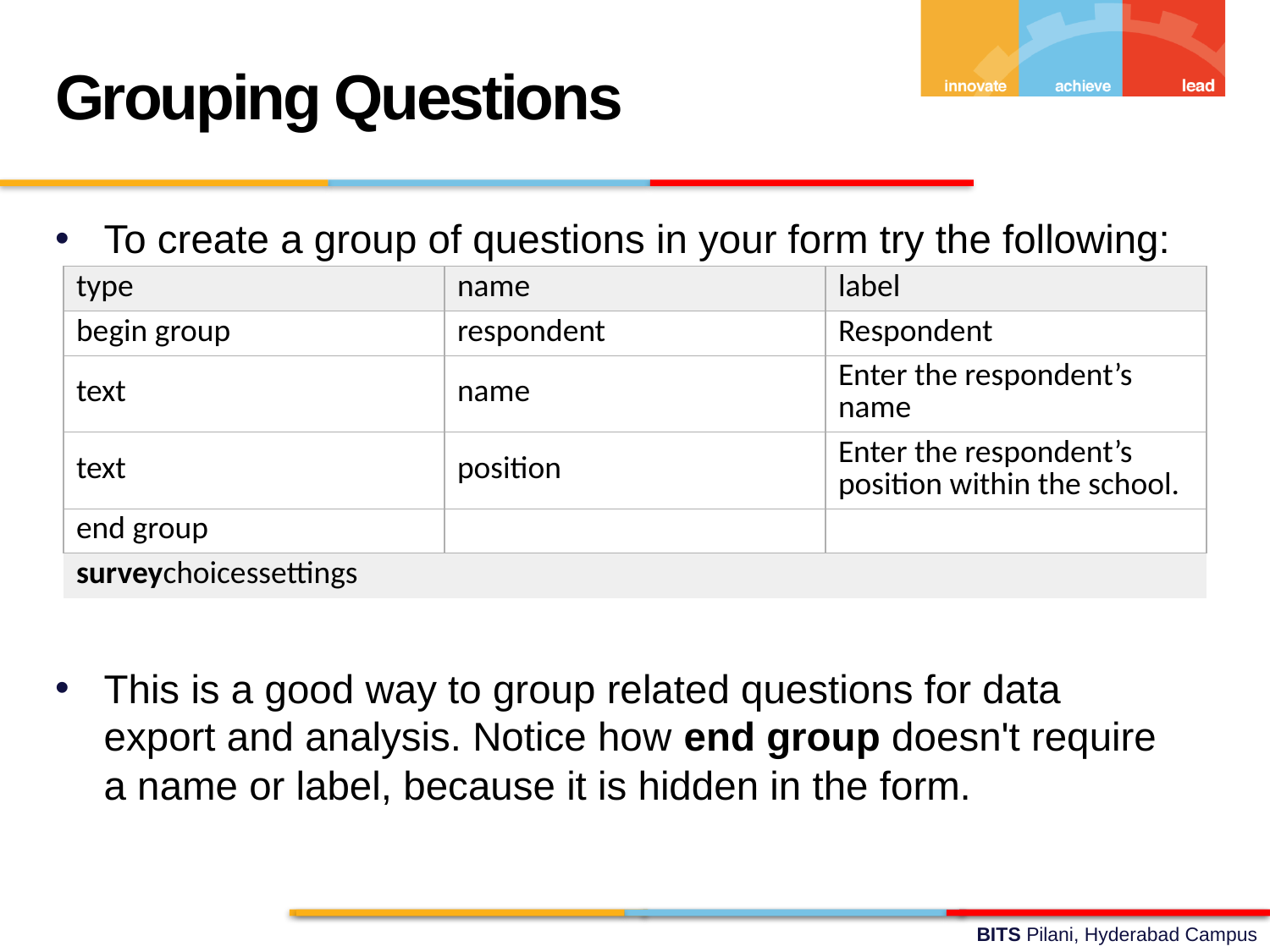

Grouping Questions
To create a group of questions in your form try the following:

This is a good way to group related questions for data export and analysis. Notice how end group doesn't require a name or label, because it is hidden in the form.

| type | name | label |
| --- | --- | --- |
| begin group | respondent | Respondent |
| text | name | Enter the respondent’s name |
| text | position | Enter the respondent’s position within the school. |
| end group |  |  |
| surveychoicessettings |  |  |